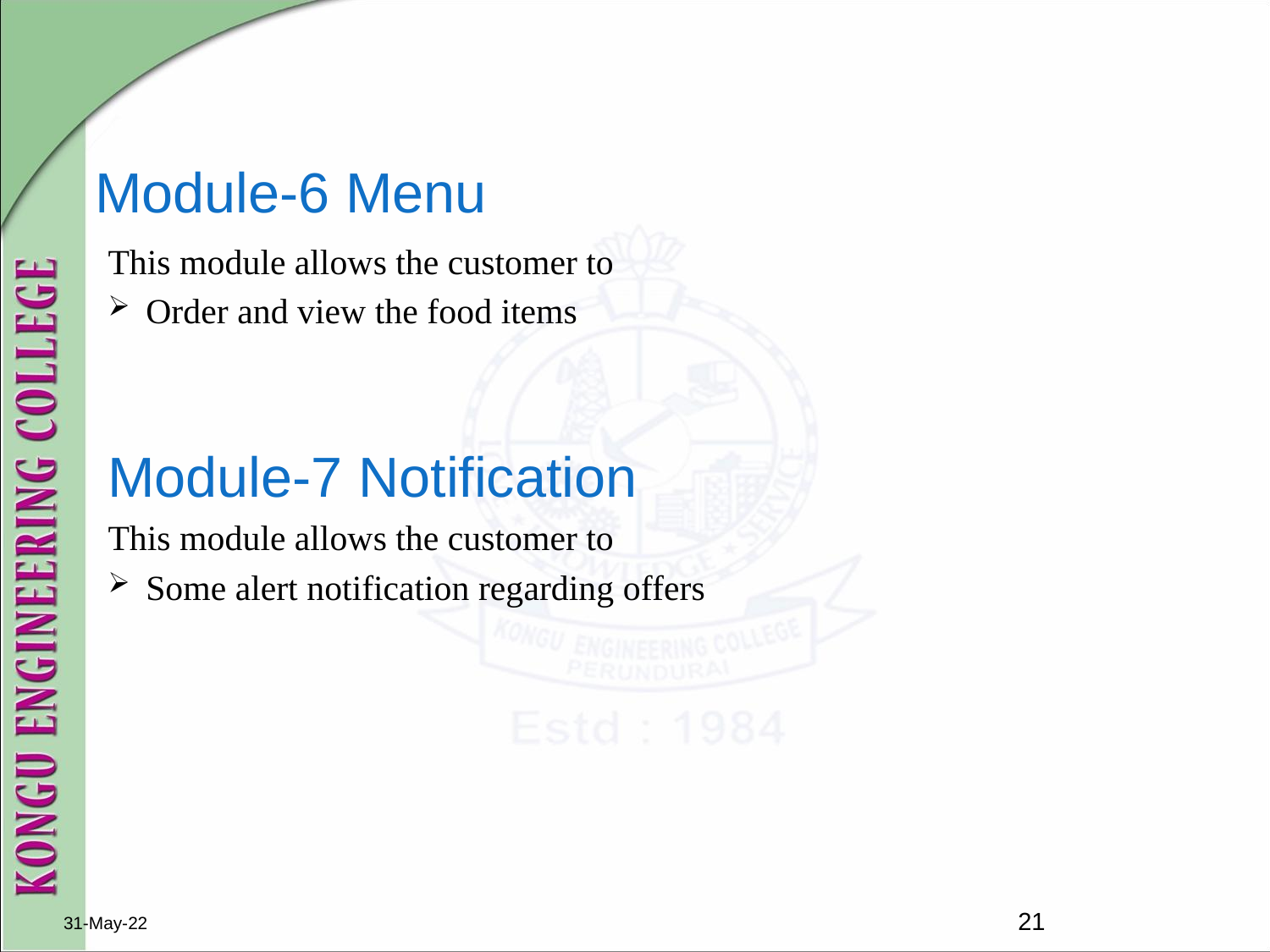

# Module-6 Menu
This module allows the customer to
Order and view the food items

Module-7 Notification
This module allows the customer to
Some alert notification regarding offers
31-May-22
21